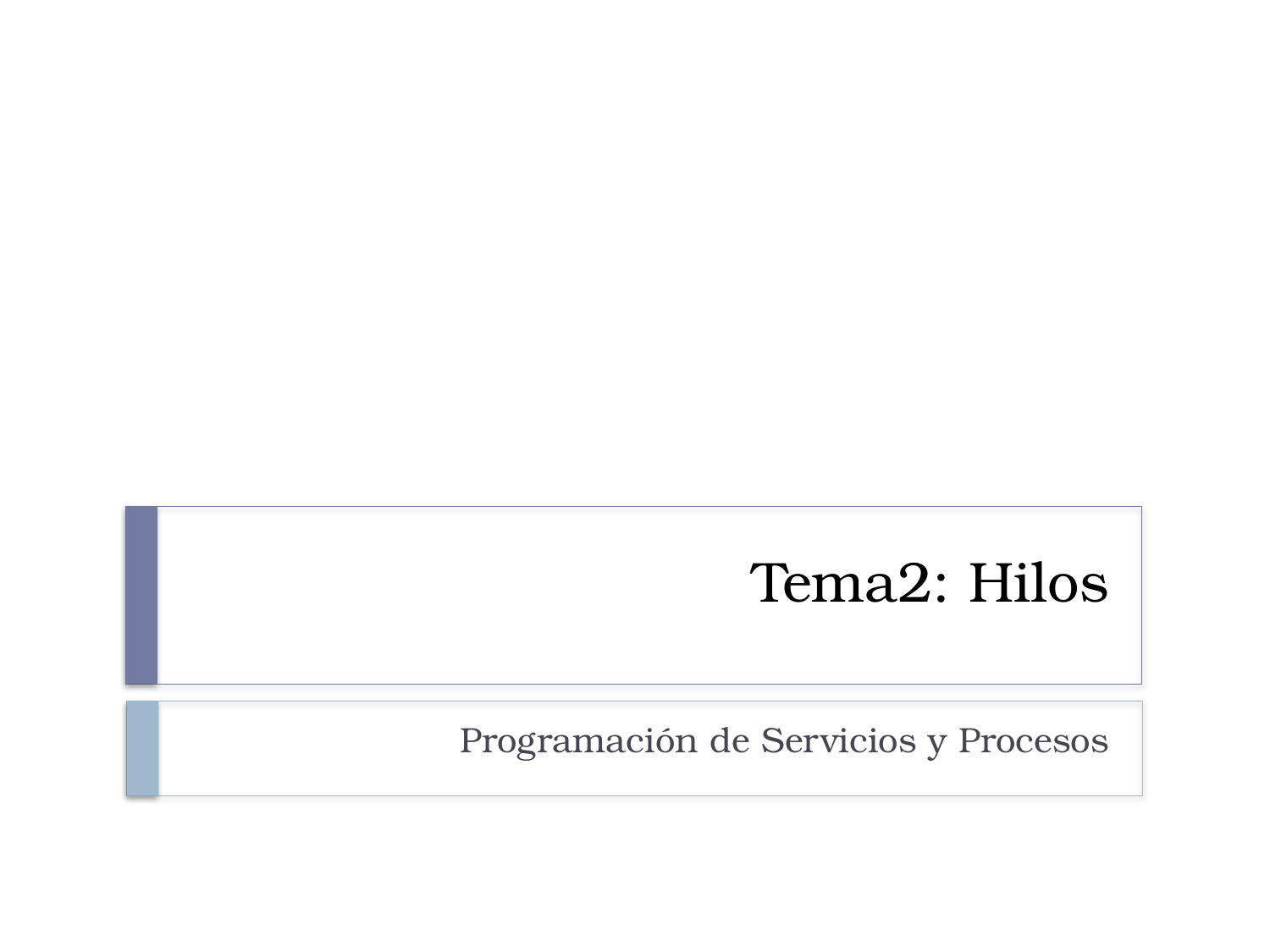

# Tema2: Hilos
Programación de Servicios y Procesos